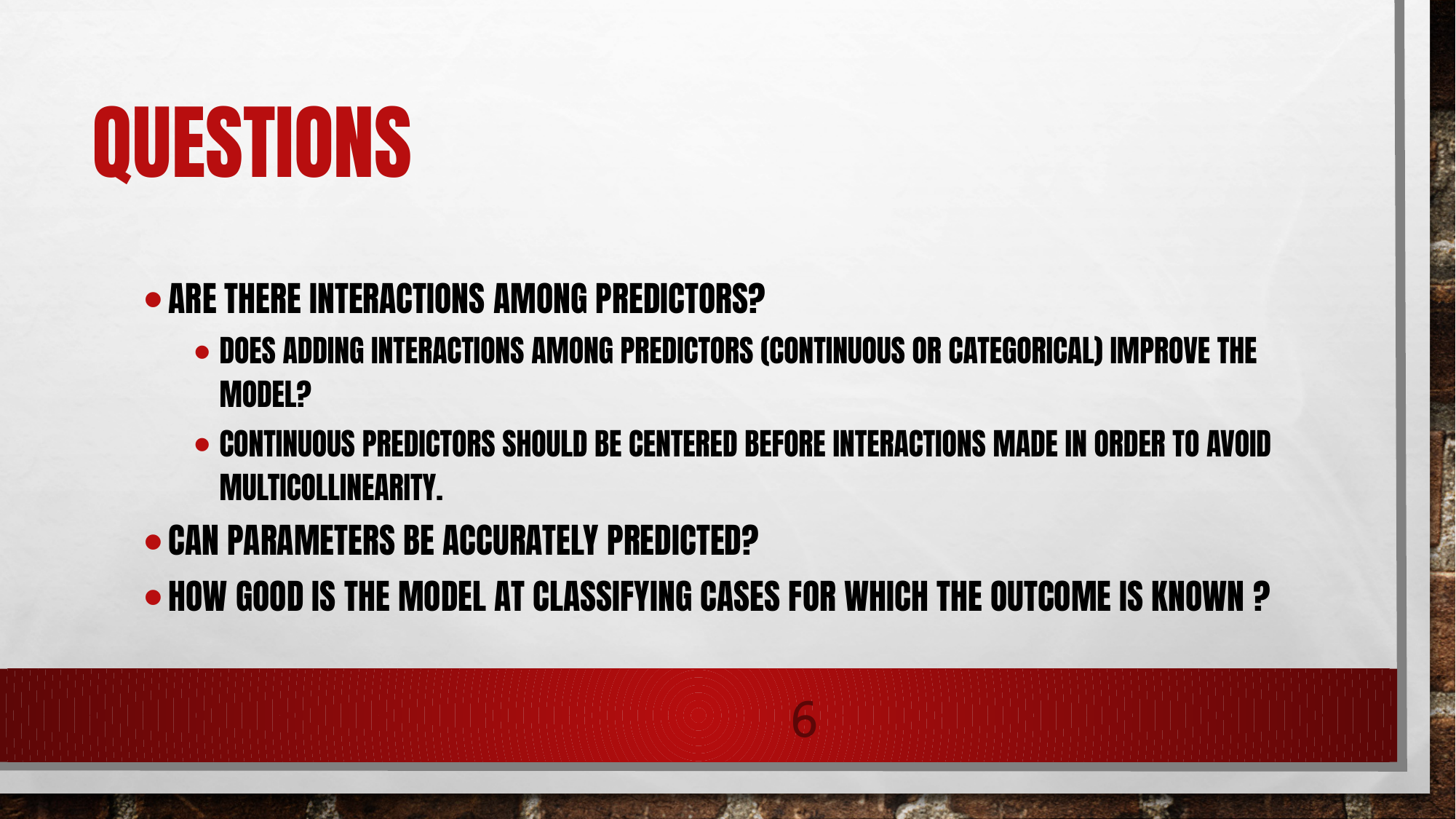

# Questions
Are there interactions among predictors?
Does adding interactions among predictors (continuous or categorical) improve the model?
Continuous predictors should be centered before interactions made in order to avoid multicollinearity.
Can parameters be accurately predicted?
How good is the model at classifying cases for which the outcome is known ?
6